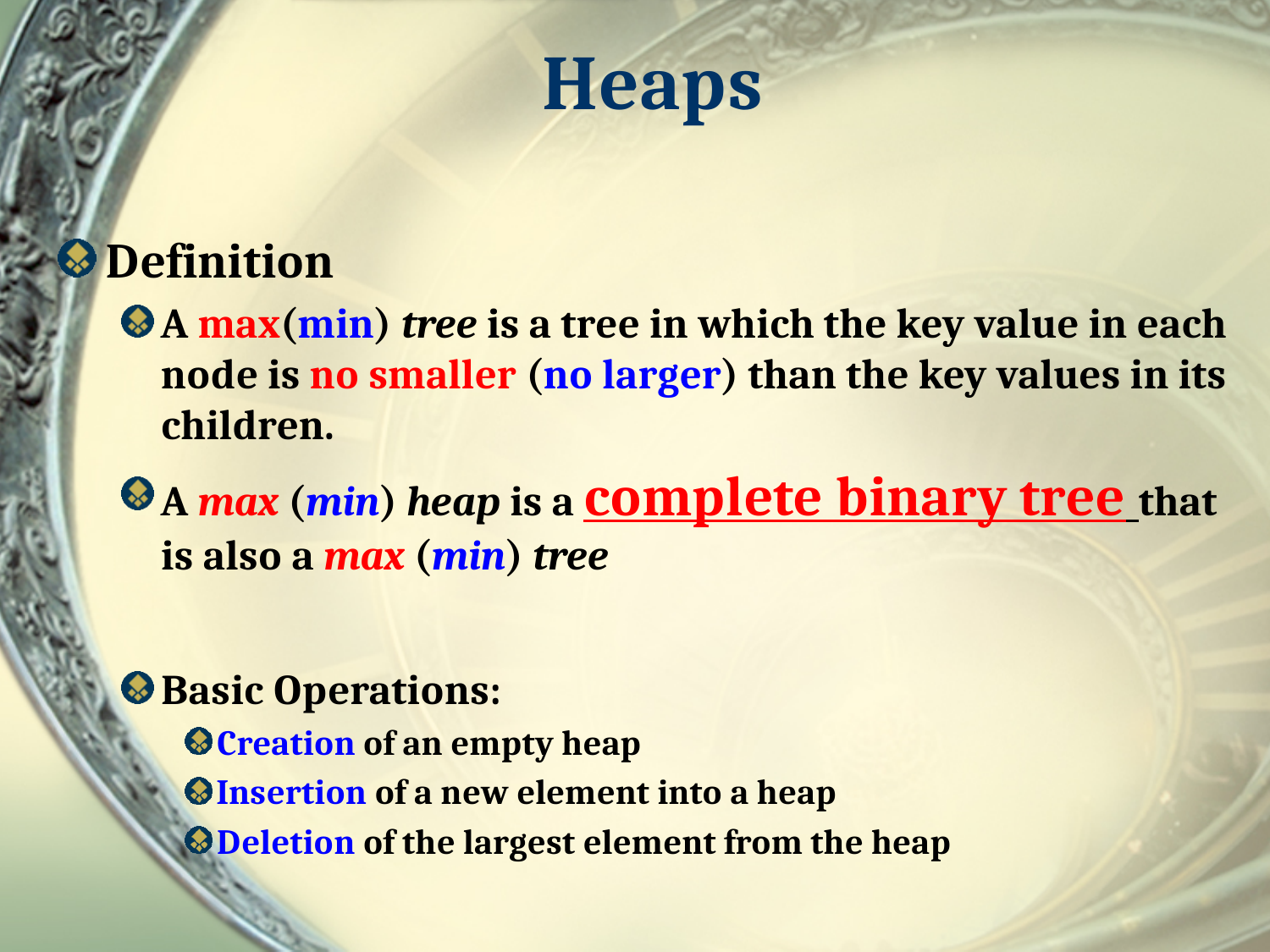

# Heaps
Definition
A max(min) tree is a tree in which the key value in each node is no smaller (no larger) than the key values in its children.
A max (min) heap is a complete binary tree that is also a max (min) tree

Basic Operations:
Creation of an empty heap
Insertion of a new element into a heap
Deletion of the largest element from the heap